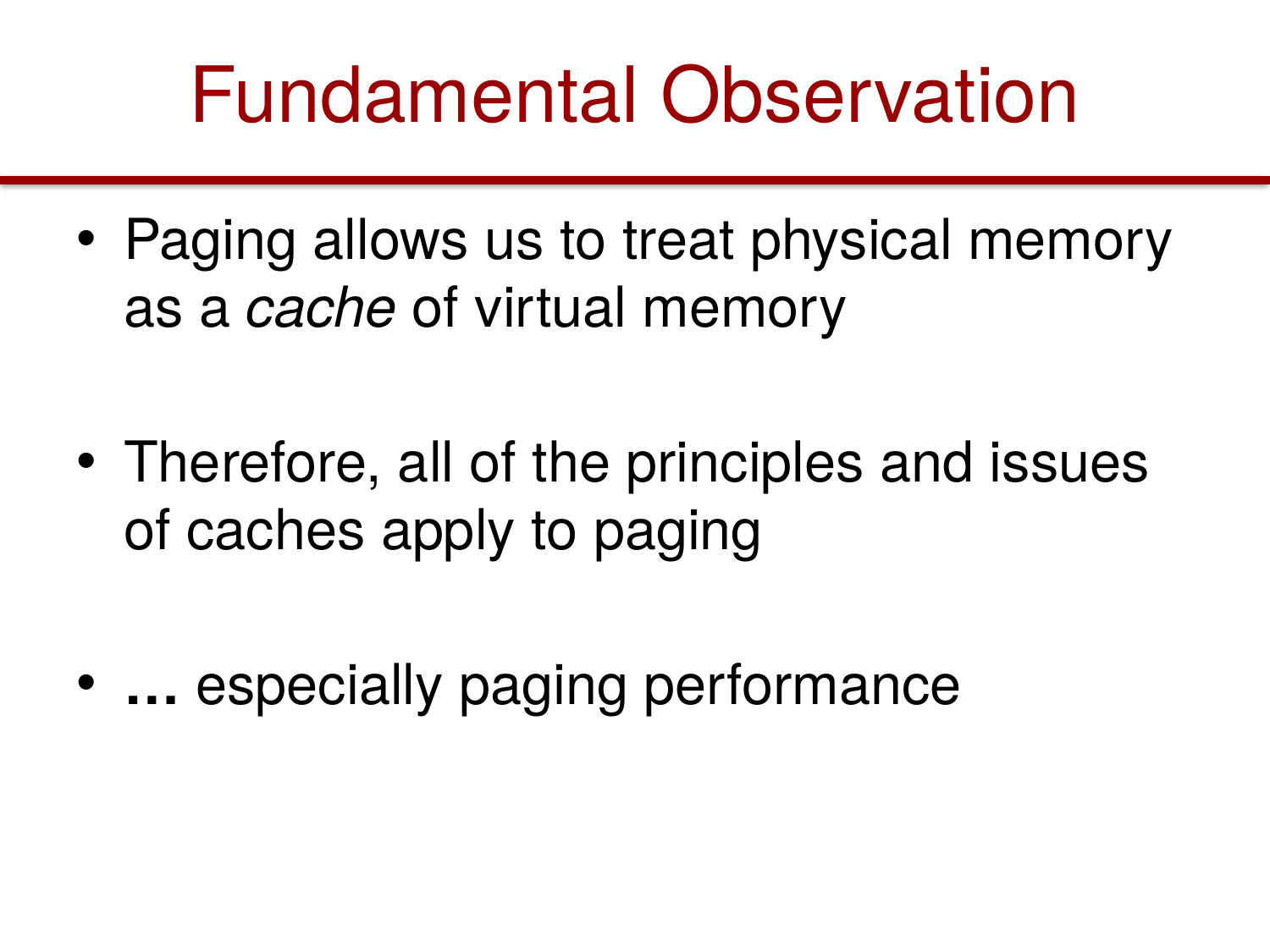

# Fundamental Observation
Paging allows us to treat physical memory as a cache of virtual memory

Therefore, all of the principles and issues of caches apply to paging

… especially paging performance